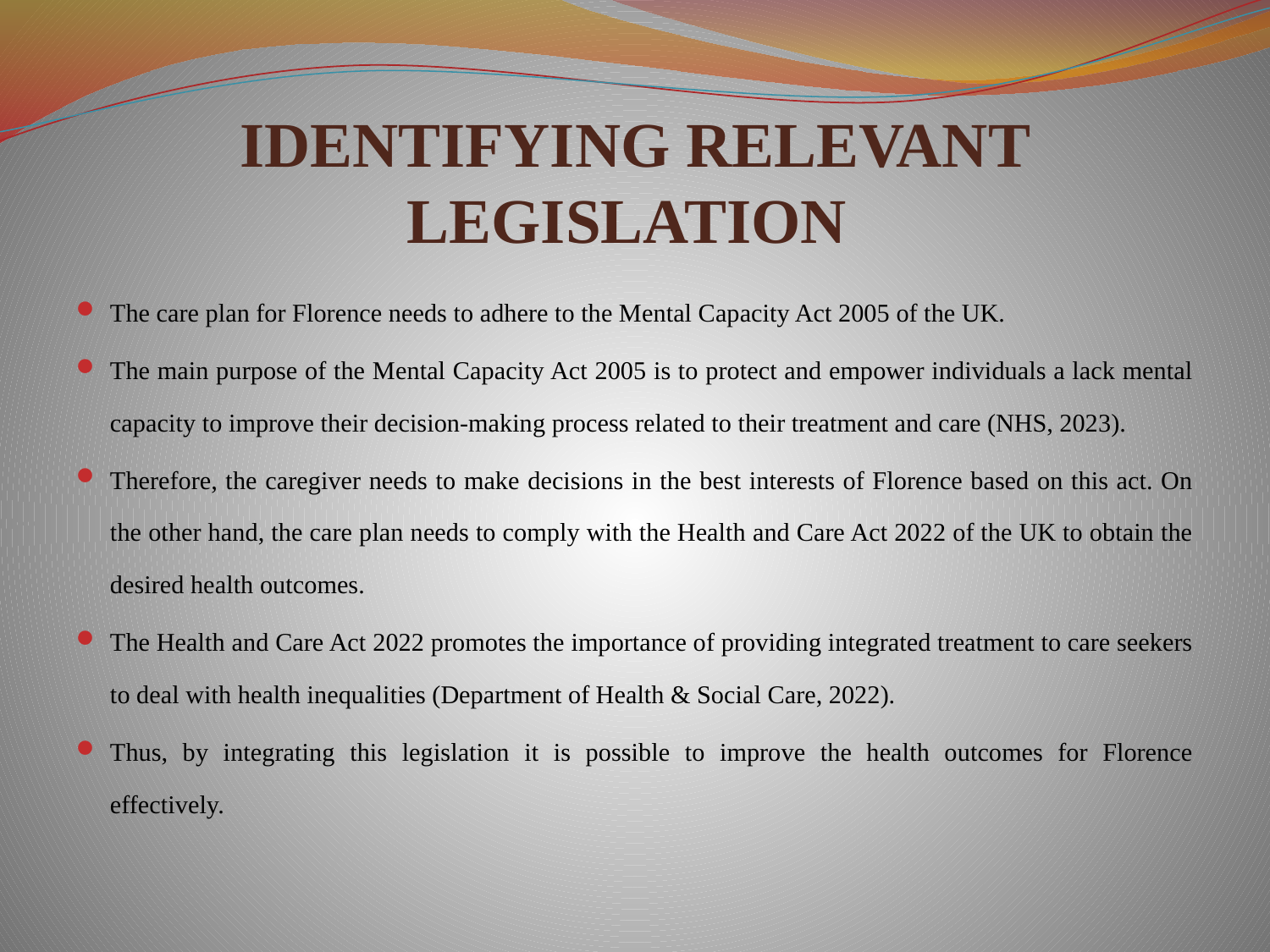

# IDENTIFYING RELEVANT LEGISLATION
The care plan for Florence needs to adhere to the Mental Capacity Act 2005 of the UK.
The main purpose of the Mental Capacity Act 2005 is to protect and empower individuals a lack mental capacity to improve their decision-making process related to their treatment and care (NHS, 2023).
Therefore, the caregiver needs to make decisions in the best interests of Florence based on this act. On the other hand, the care plan needs to comply with the Health and Care Act 2022 of the UK to obtain the desired health outcomes.
The Health and Care Act 2022 promotes the importance of providing integrated treatment to care seekers to deal with health inequalities (Department of Health & Social Care, 2022).
Thus, by integrating this legislation it is possible to improve the health outcomes for Florence effectively.